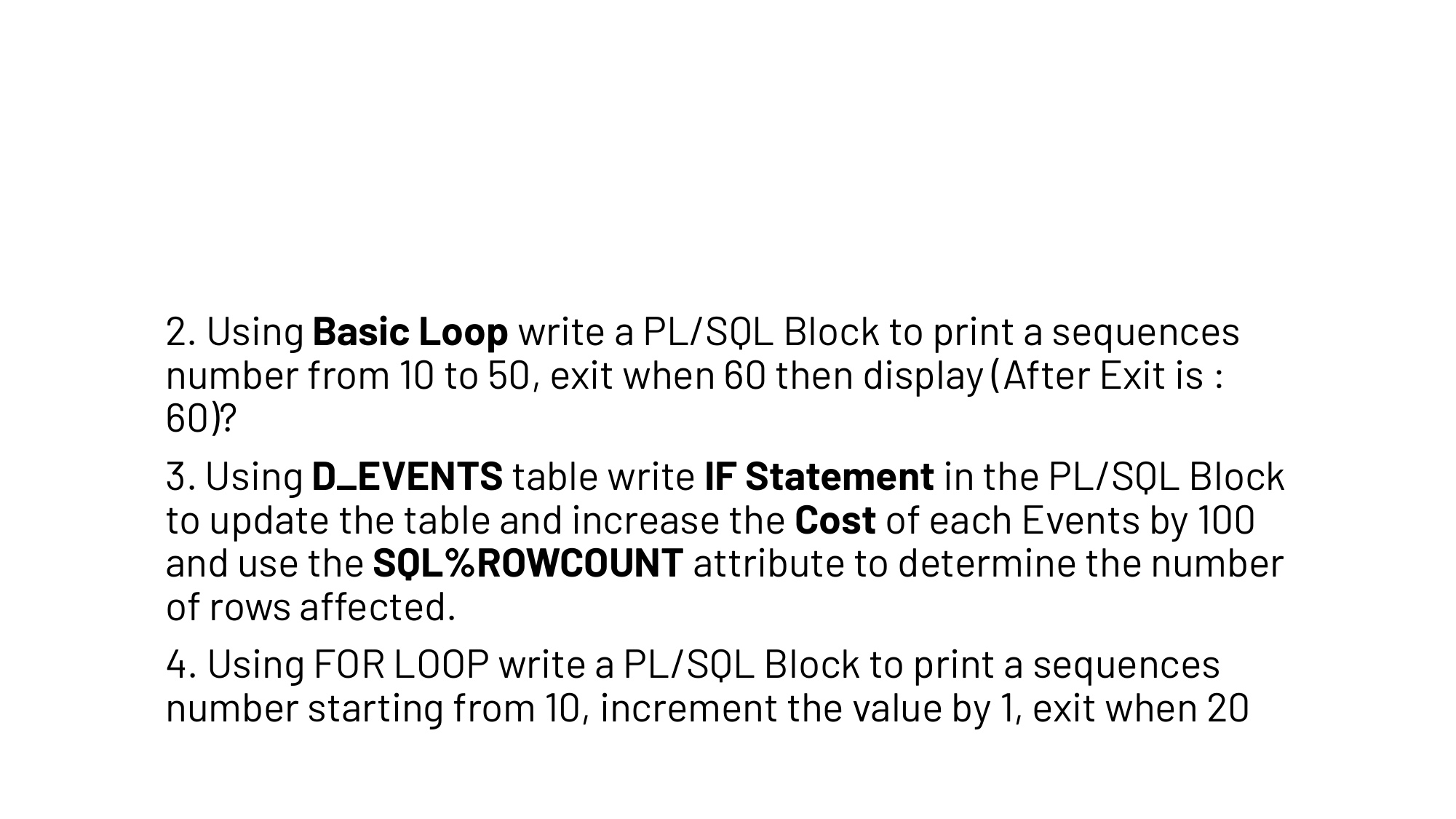

#
2. Using Basic Loop write a PL/SQL Block to print a sequences number from 10 to 50, exit when 60 then display (After Exit is : 60)?
3. Using D_EVENTS table write IF Statement in the PL/SQL Block to update the table and increase the Cost of each Events by 100 and use the SQL%ROWCOUNT attribute to determine the number of rows affected.
4. Using FOR LOOP write a PL/SQL Block to print a sequences number starting from 10, increment the value by 1, exit when 20